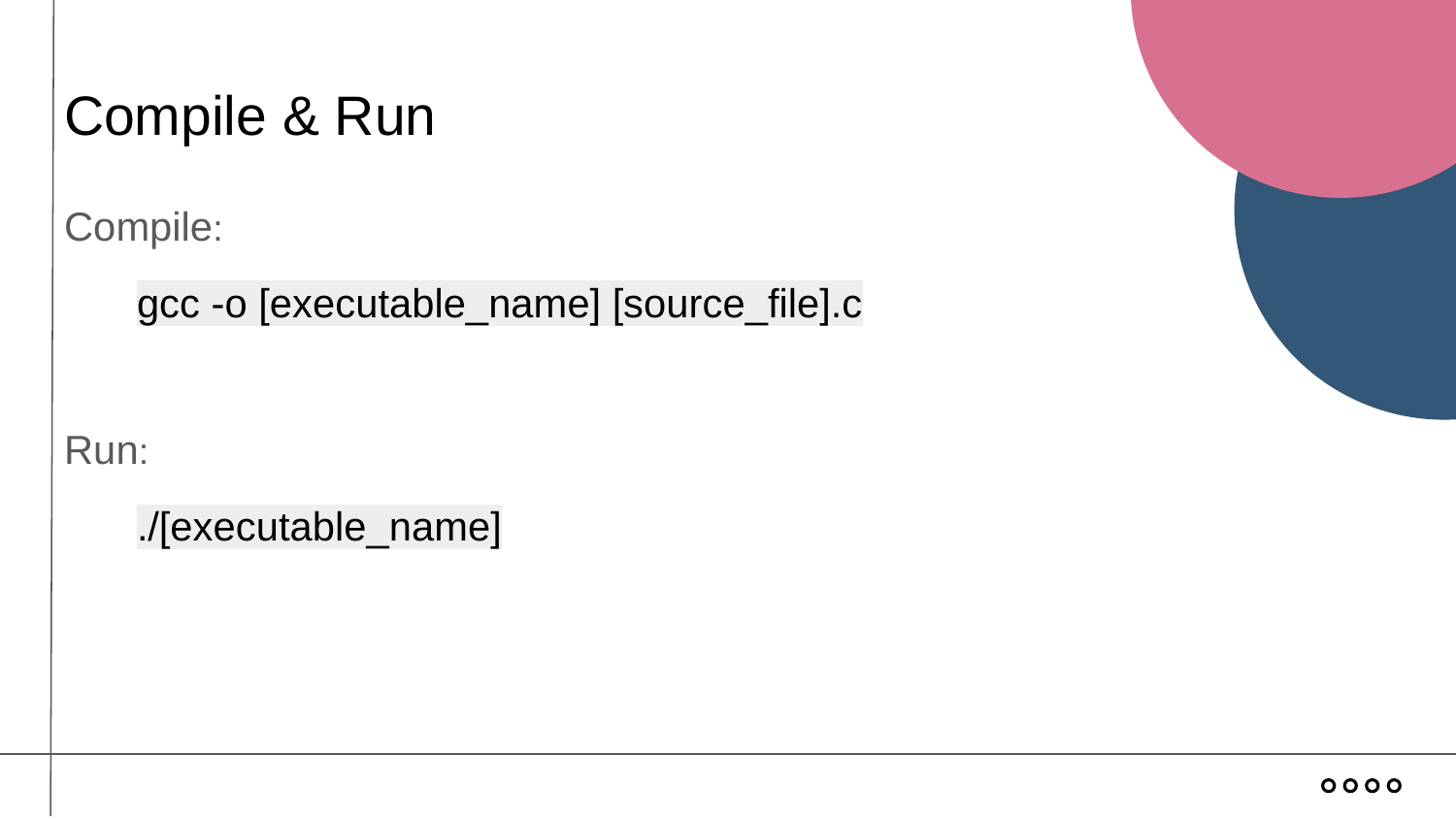

# Compile & Run
Compile:
gcc -o [executable_name] [source_file].c

Run:
./[executable_name]